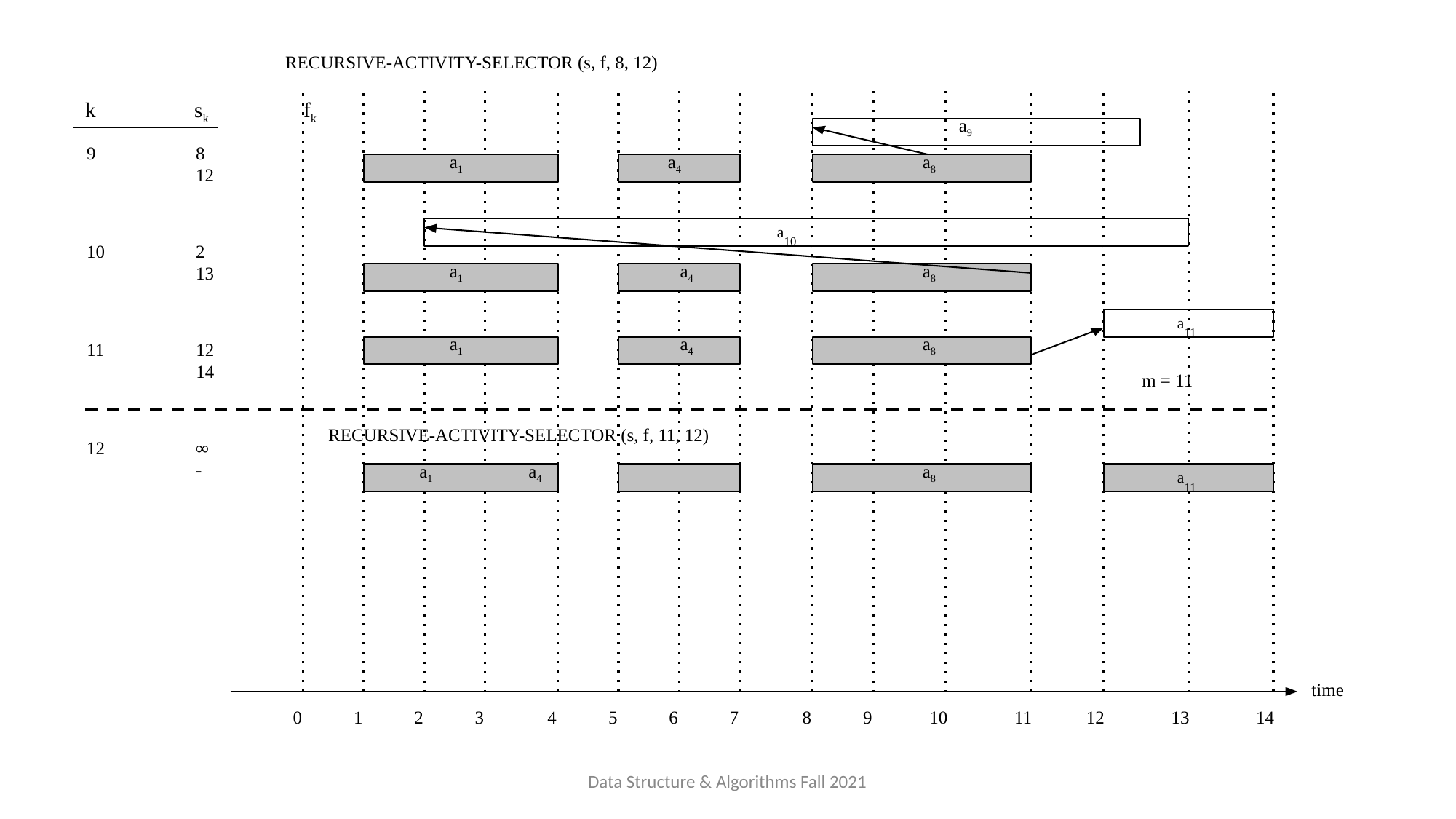

RECURSIVE-ACTIVITY-SELECTOR (s, f, 8, 12)

k	sk	fk

a9

9	8	12
a1
a4
a8

a10

10	2	13
a1
a4
a8

a11

a1
a4
a8
11	12	14

m = 11
RECURSIVE-ACTIVITY-SELECTOR (s, f, 11, 12)
a1	a4
12	∞	-
a8
a11
time
0
1
2
3
4
5
6
7
8
9
10
11
12
13
14
Data Structure & Algorithms Fall 2021